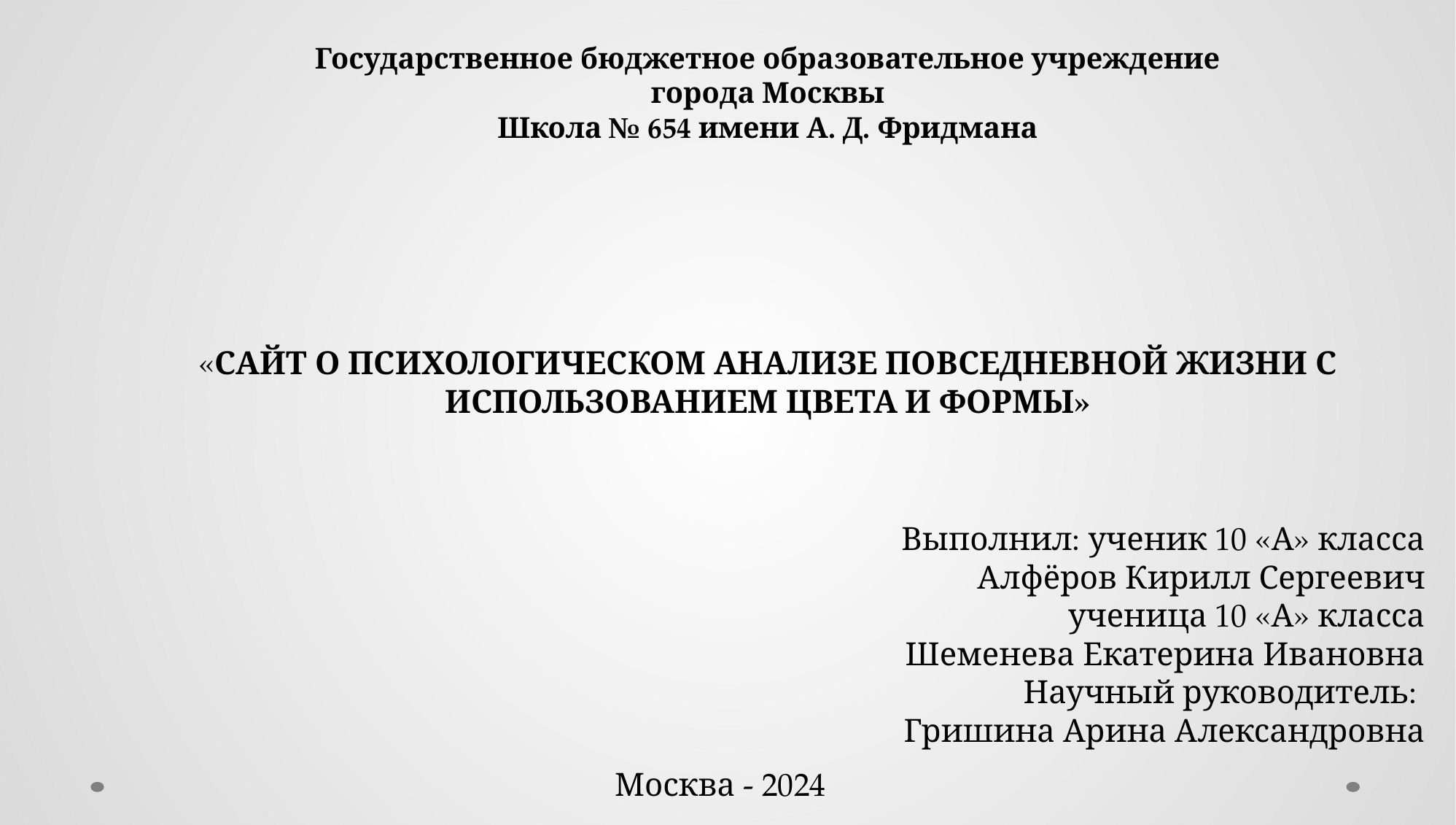

Государственное бюджетное образовательное учреждение
города Москвы
Школа № 654 имени А. Д. Фридмана

«САЙТ О ПСИХОЛОГИЧЕСКОМ АНАЛИЗЕ ПОВСЕДНЕВНОЙ ЖИЗНИ С ИСПОЛЬЗОВАНИЕМ ЦВЕТА И ФОРМЫ»
Выполнил: ученик 10 «А» класса
Алфёров Кирилл Сергеевич
ученица 10 «А» класса
Шеменева Екатерина Ивановна
      Научный руководитель:
Гришина Арина Александровна
Москва - 2024